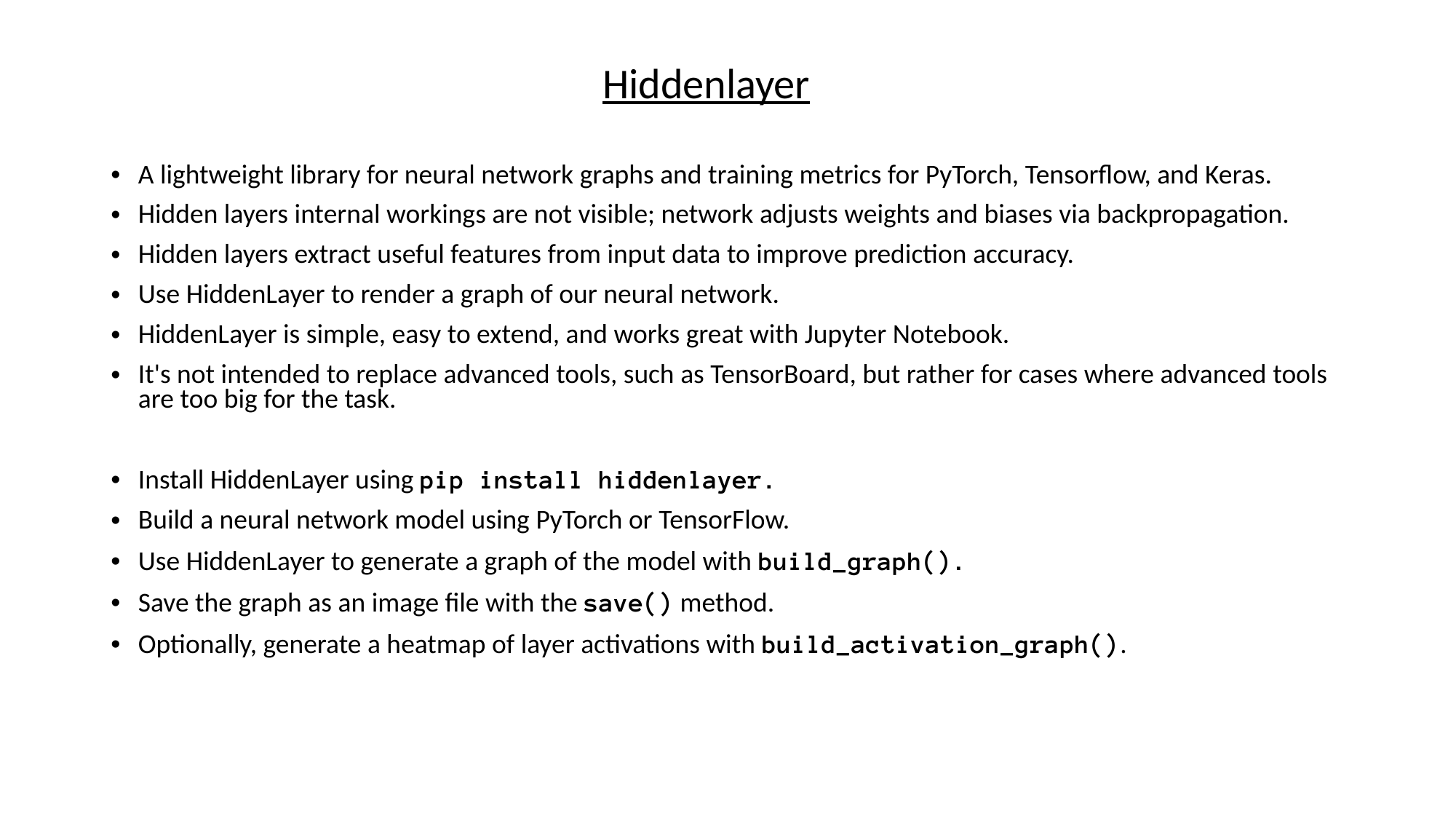

# Hiddenlayer
A lightweight library for neural network graphs and training metrics for PyTorch, Tensorflow, and Keras.
Hidden layers internal workings are not visible; network adjusts weights and biases via backpropagation.
Hidden layers extract useful features from input data to improve prediction accuracy.
Use HiddenLayer to render a graph of our neural network.
HiddenLayer is simple, easy to extend, and works great with Jupyter Notebook.
It's not intended to replace advanced tools, such as TensorBoard, but rather for cases where advanced tools are too big for the task.

Install HiddenLayer using pip install hiddenlayer.
Build a neural network model using PyTorch or TensorFlow.
Use HiddenLayer to generate a graph of the model with build_graph().
Save the graph as an image file with the save() method.
Optionally, generate a heatmap of layer activations with build_activation_graph().